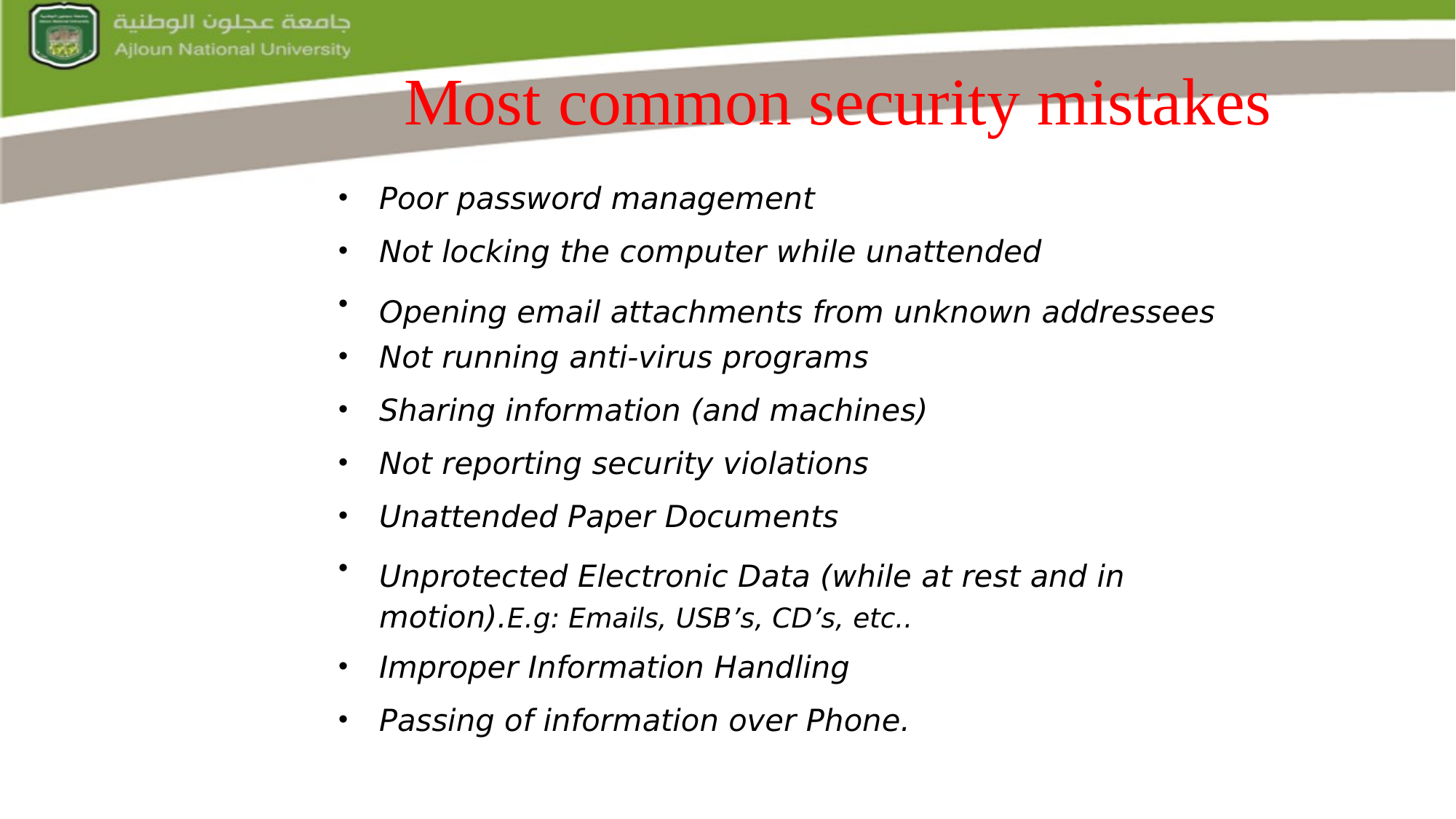

Most common security mistakes
Poor password management
•
Not locking the computer while unattended
•
Opening email attachments from unknown addressees Not running anti-virus programs
•
•
Sharing information (and machines)
•
Not reporting security violations
•
Unattended Paper Documents
•
•
Unprotected Electronic Data (while at rest and in motion).E.g: Emails, USB’s, CD’s, etc..
Improper Information Handling
•
Passing of information over Phone.
•